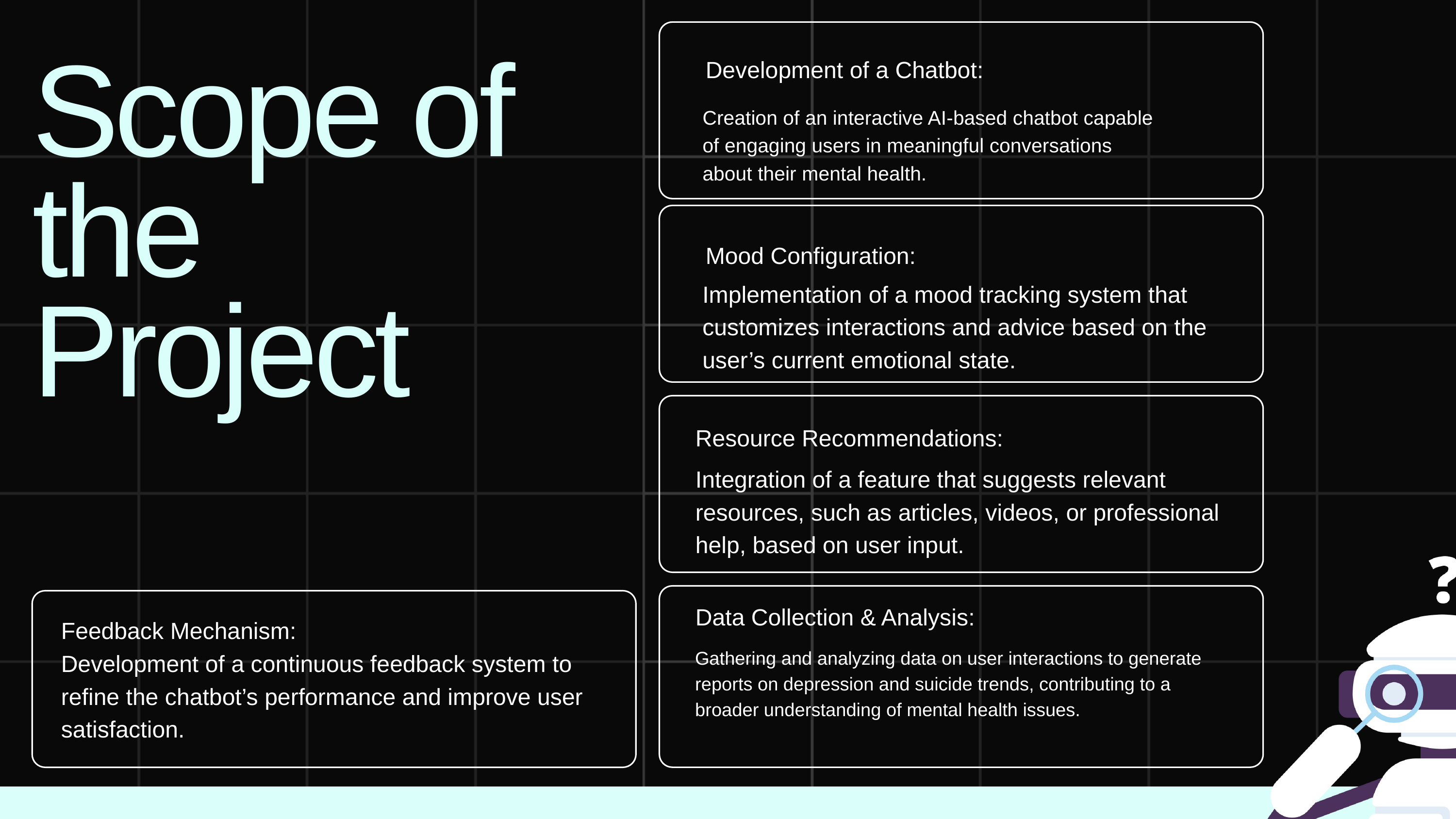

Development of a Chatbot:
Scope of the Project
Creation of an interactive AI-based chatbot capable of engaging users in meaningful conversations about their mental health.

Mood Configuration:
Implementation of a mood tracking system that customizes interactions and advice based on the user’s current emotional state.

Resource Recommendations:
Integration of a feature that suggests relevant resources, such as articles, videos, or professional help, based on user input.

Data Collection & Analysis:
Feedback Mechanism:
Gathering and analyzing data on user interactions to generate reports on depression and suicide trends, contributing to a broader understanding of mental health issues.
Development of a continuous feedback system to refine the chatbot’s performance and improve user satisfaction.